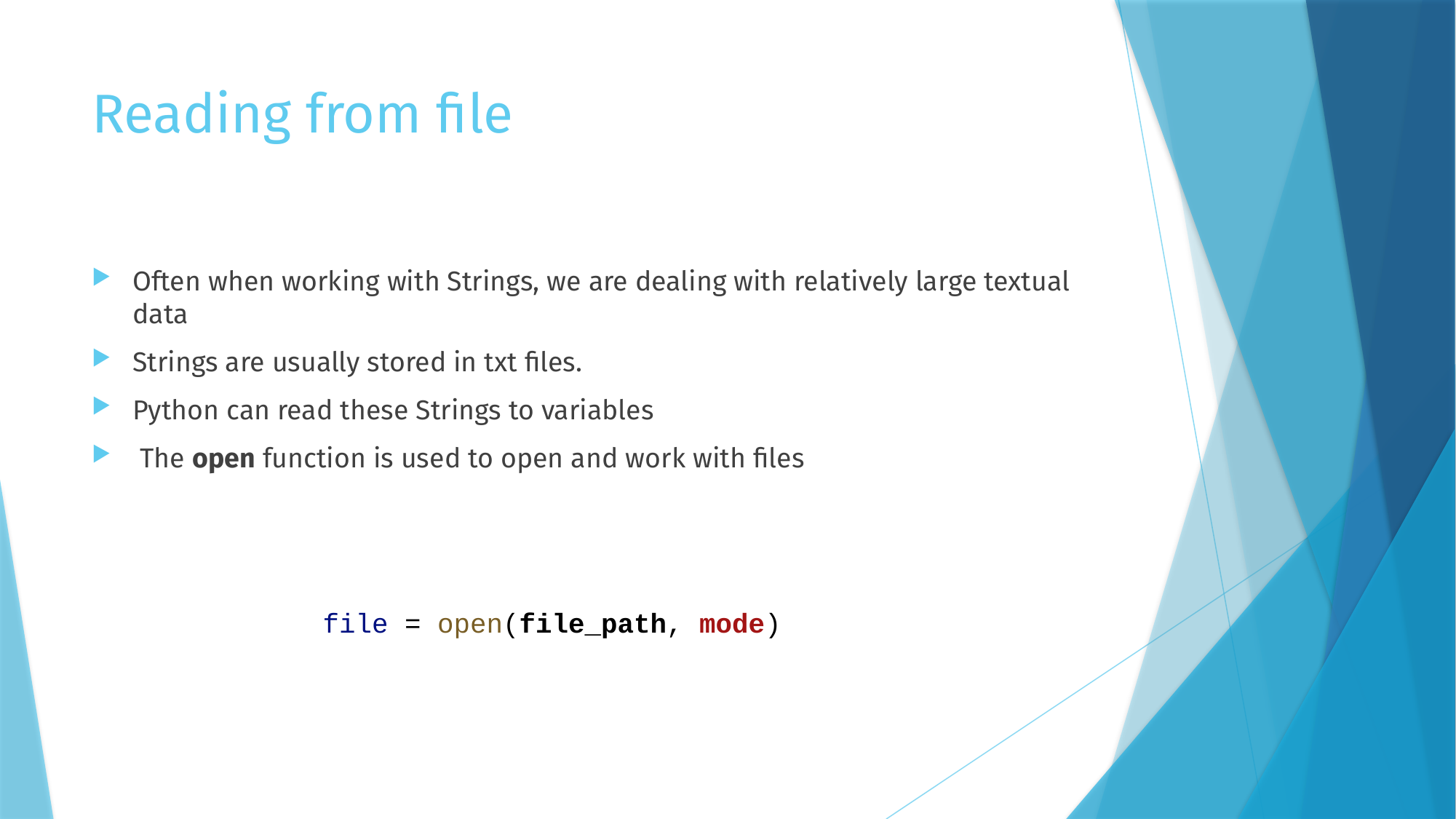

# Reading from file
Often when working with Strings, we are dealing with relatively large textual data
Strings are usually stored in txt files.
Python can read these Strings to variables
 The open function is used to open and work with files
file = open(file_path, mode)